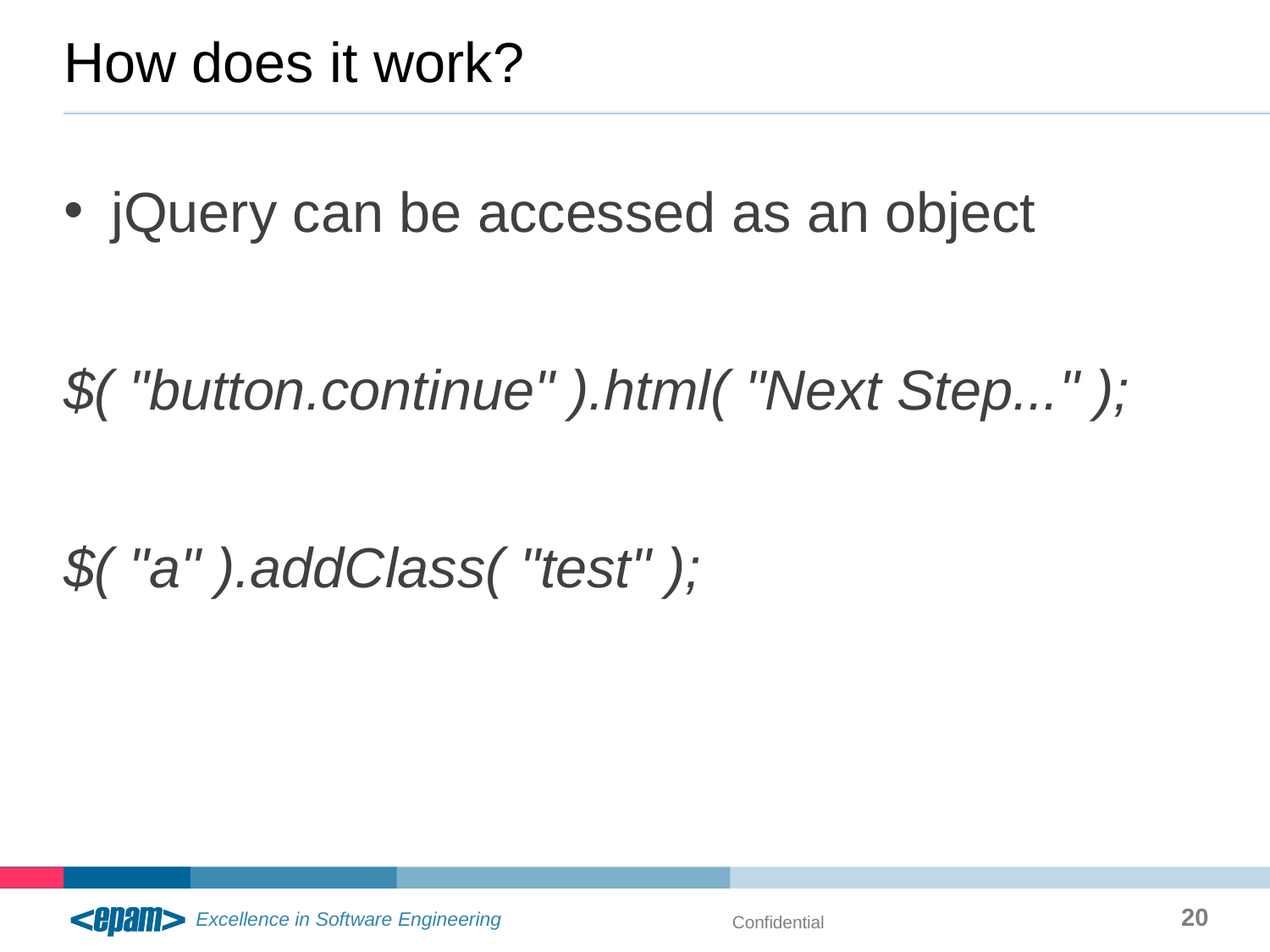

# How does it work?
jQuery can be accessed as an object

$( "button.continue" ).html( "Next Step..." );

$( "a" ).addClass( "test" );
20
Confidential